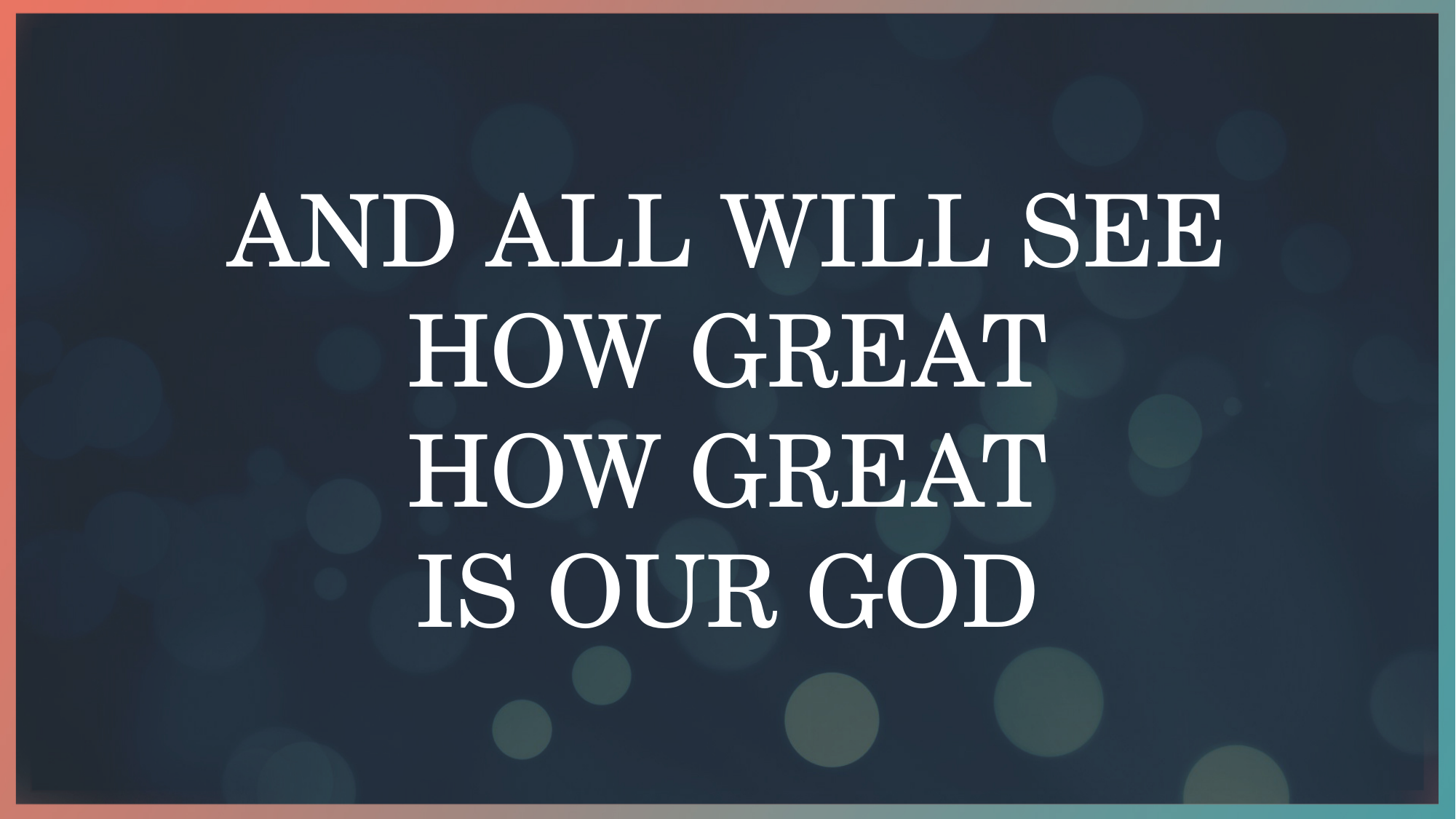

AND ALL WILL SEE
HOW GREAT
 HOW GREAT
IS OUR GOD